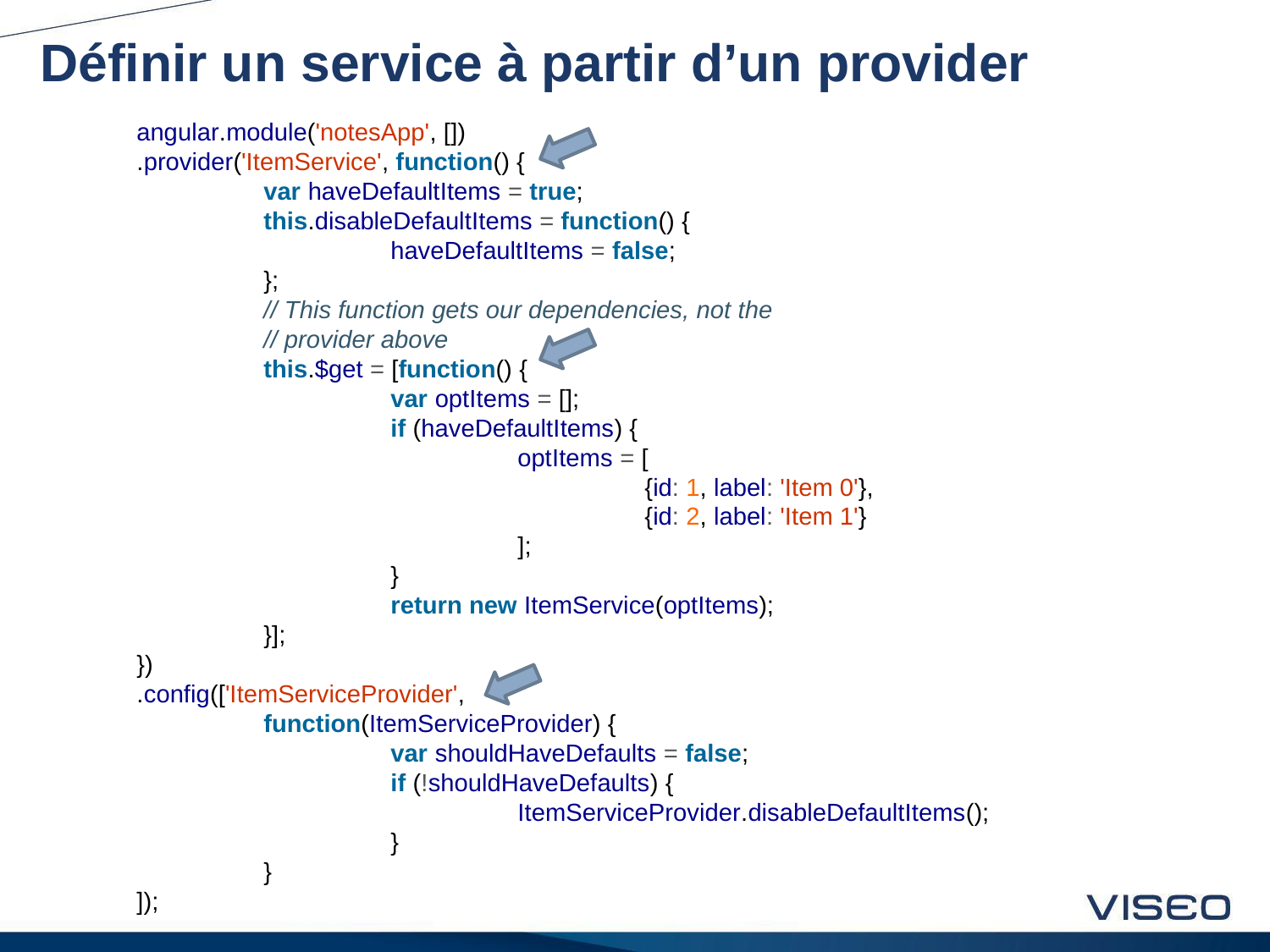

# Définir un service à partir d’un provider
angular.module('notesApp', [])
.provider('ItemService', function() {
	var haveDefaultItems = true;
	this.disableDefaultItems = function() {
		haveDefaultItems = false;
	};
	// This function gets our dependencies, not the
	// provider above
	this.$get = [function() {
		var optItems = [];
		if (haveDefaultItems) {
			optItems = [
				{id: 1, label: 'Item 0'},
				{id: 2, label: 'Item 1'}
			];
		}
		return new ItemService(optItems);
	}];
})
.config(['ItemServiceProvider',
	function(ItemServiceProvider) {
		var shouldHaveDefaults = false;
		if (!shouldHaveDefaults) {
			ItemServiceProvider.disableDefaultItems();
		}
	}
]);